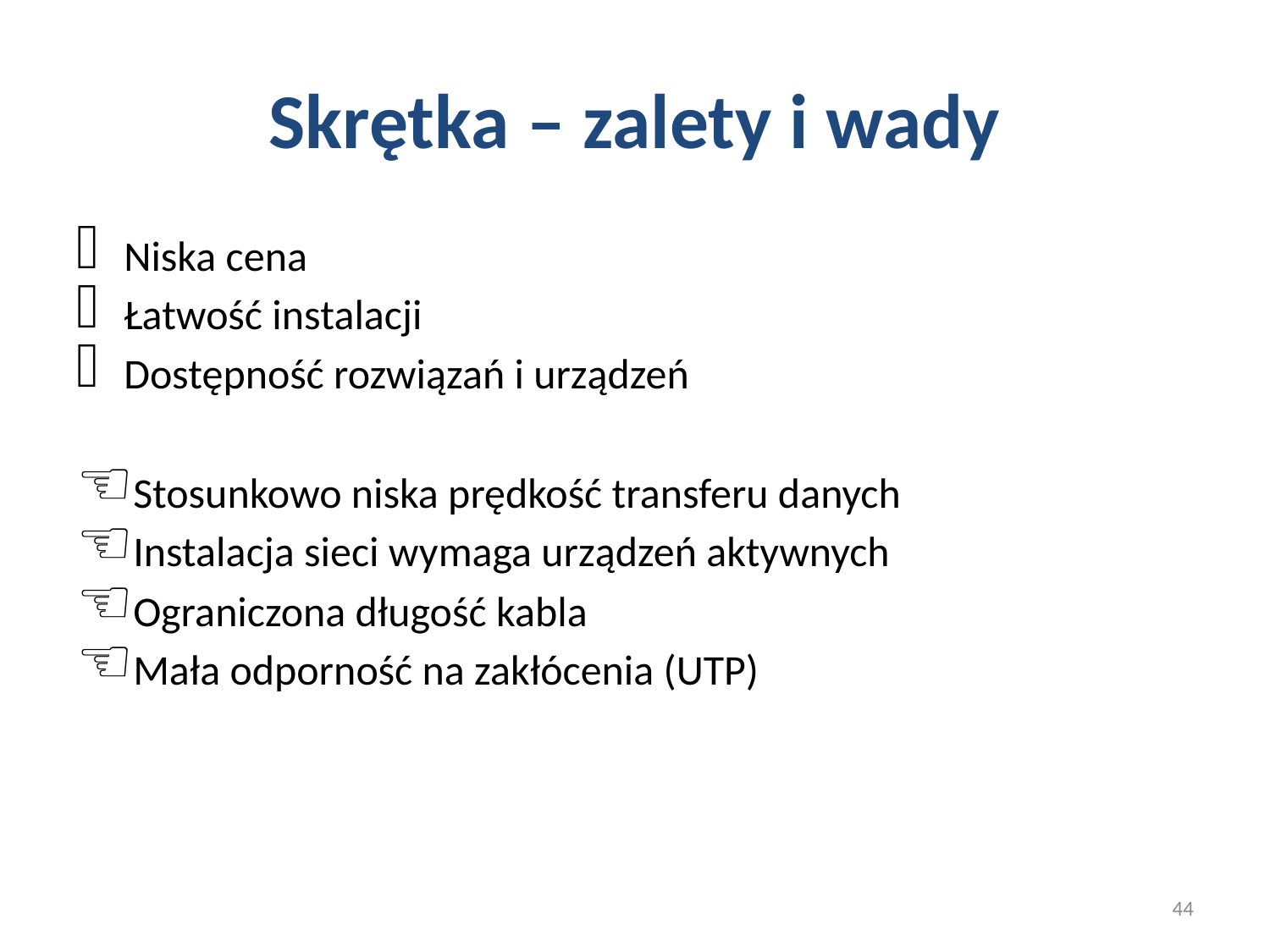

# Skrętka – zalety i wady

Niska cena
Łatwość instalacji
Dostępność rozwiązań i urządzeń

Stosunkowo niska prędkość transferu danych
Instalacja sieci wymaga urządzeń aktywnych
Ograniczona długość kabla
Mała odporność na zakłócenia (UTP)

44